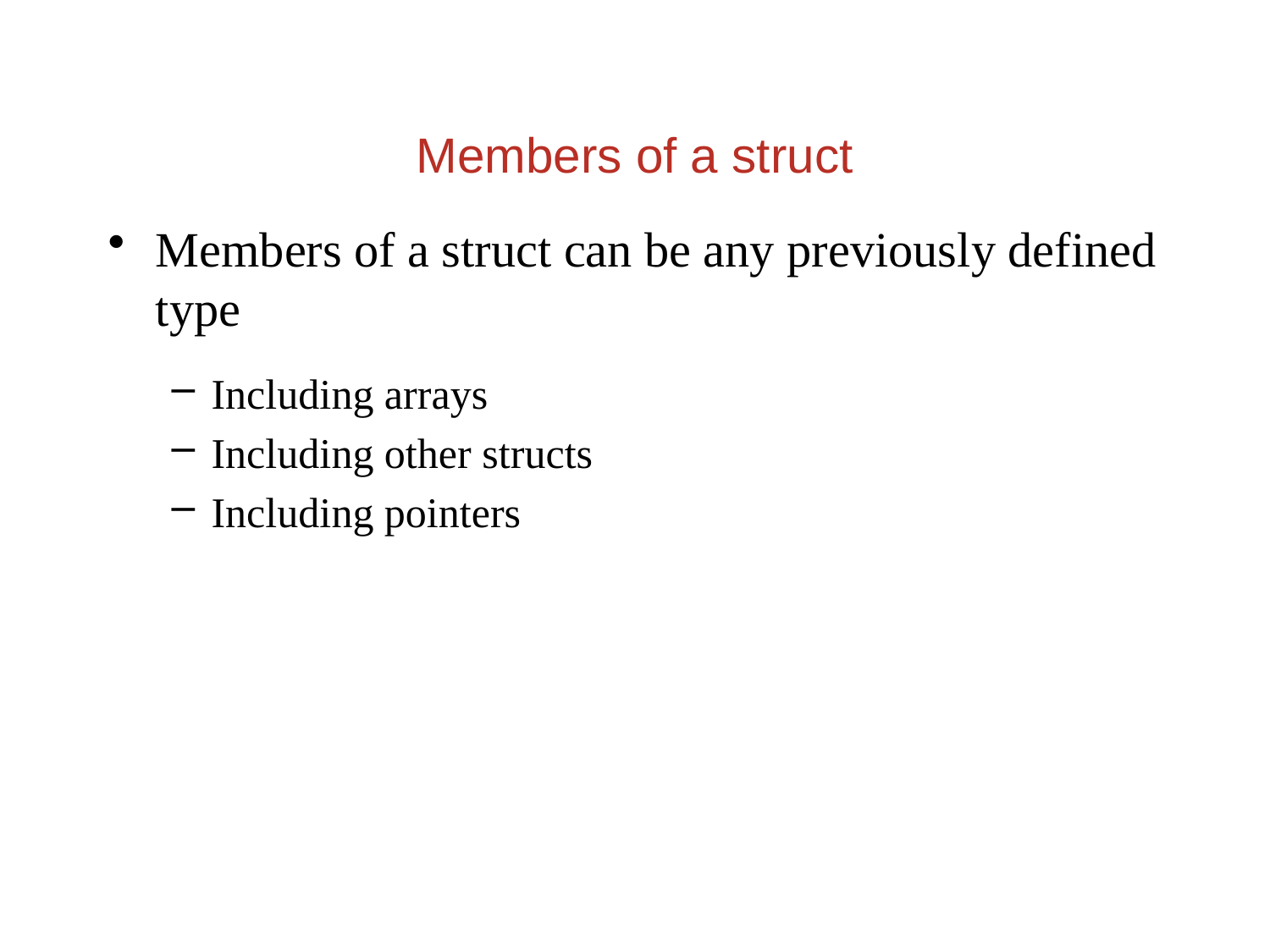

Members of a struct
Members of a struct can be any previously defined type

Including arrays
Including other structs
Including pointers